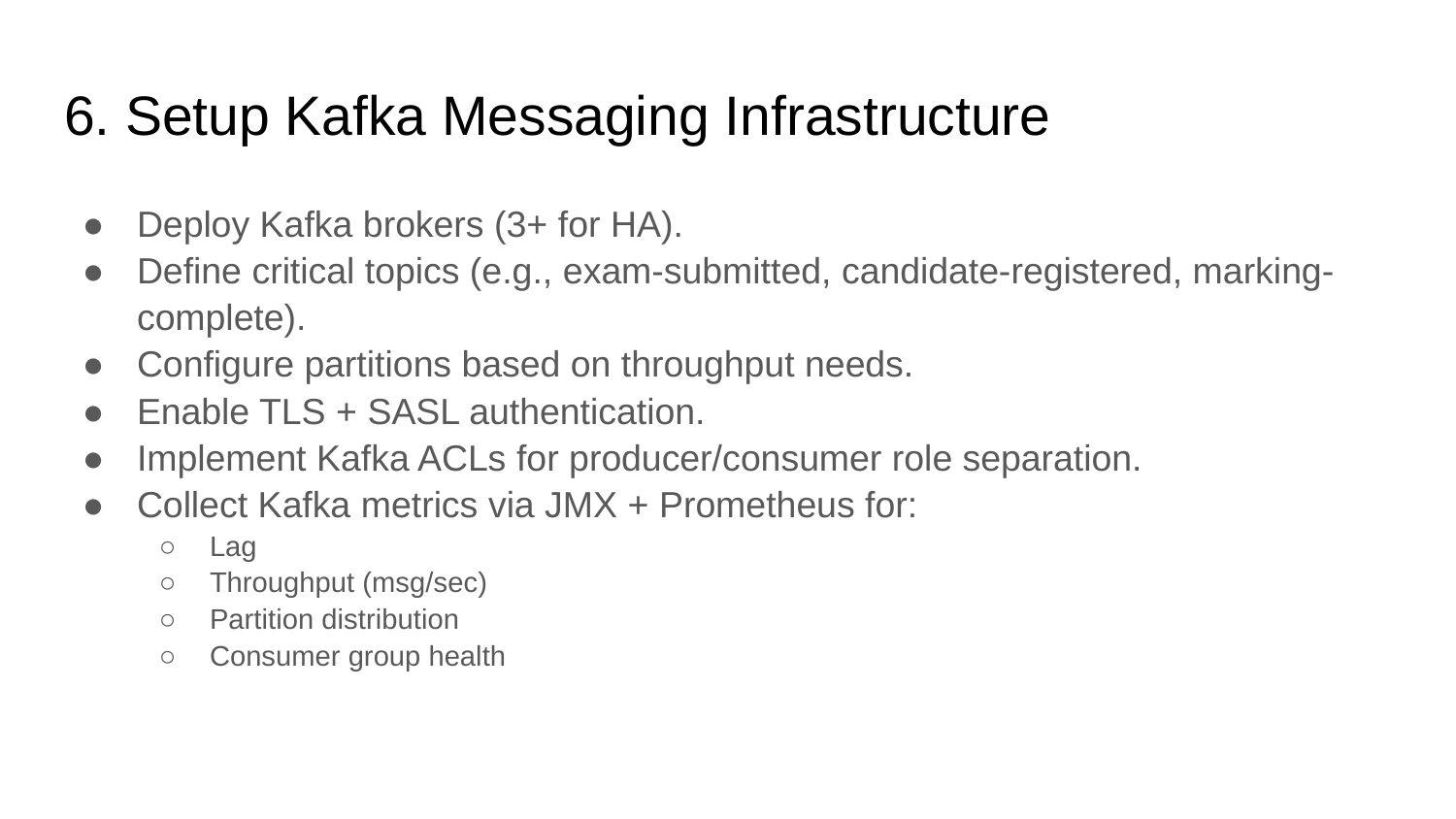

# 6. Setup Kafka Messaging Infrastructure
Deploy Kafka brokers (3+ for HA).
Define critical topics (e.g., exam-submitted, candidate-registered, marking-complete).
Configure partitions based on throughput needs.
Enable TLS + SASL authentication.
Implement Kafka ACLs for producer/consumer role separation.
Collect Kafka metrics via JMX + Prometheus for:
Lag
Throughput (msg/sec)
Partition distribution
Consumer group health